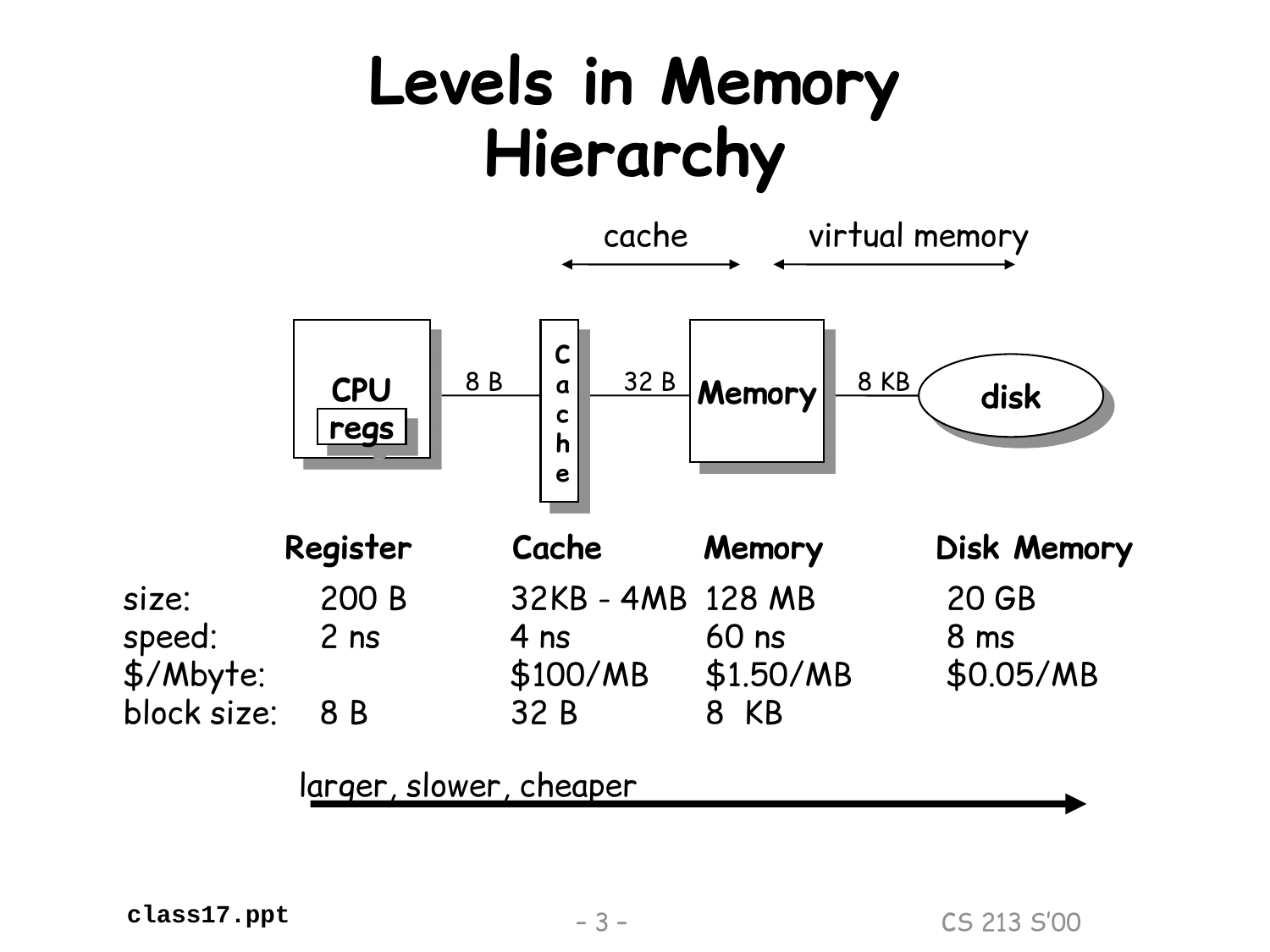

# Levels in Memory Hierarchy
cache
virtual memory

CPU
regs

C
a
c
h
e
Memory
disk
8 B
32 B
8 KB

Register
Cache
Memory
Disk Memory
size:
speed:
$/Mbyte:
block size:
200 B
2 ns

8 B
32KB - 4MB
4 ns
$100/MB
32 B
128 MB
60 ns
$1.50/MB
8  KB
20 GB
8 ms
$0.05/MB
larger, slower, cheaper